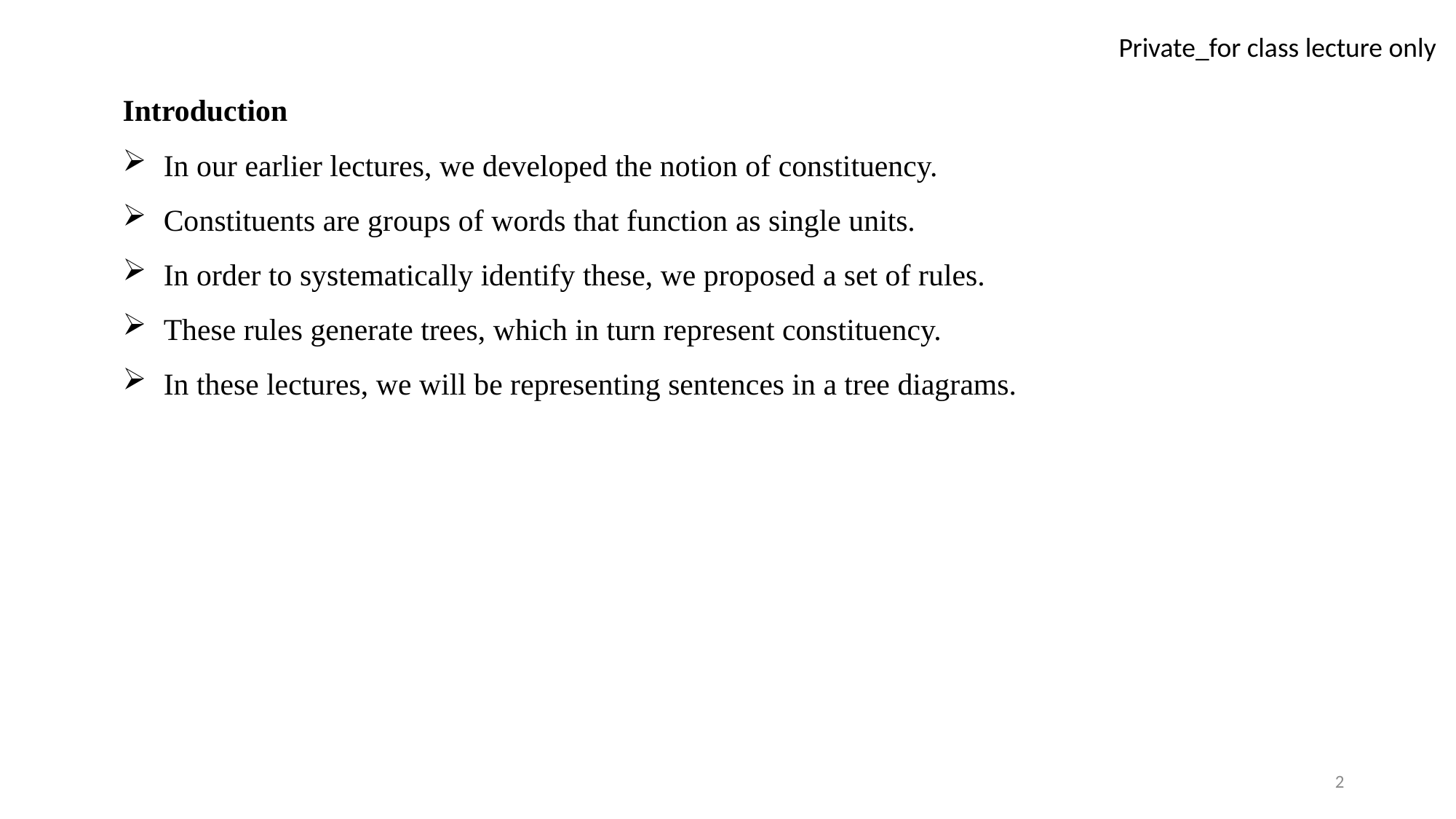

Introduction
In our earlier lectures, we developed the notion of constituency.
Constituents are groups of words that function as single units.
In order to systematically identify these, we proposed a set of rules.
These rules generate trees, which in turn represent constituency.
In these lectures, we will be representing sentences in a tree diagrams.

2